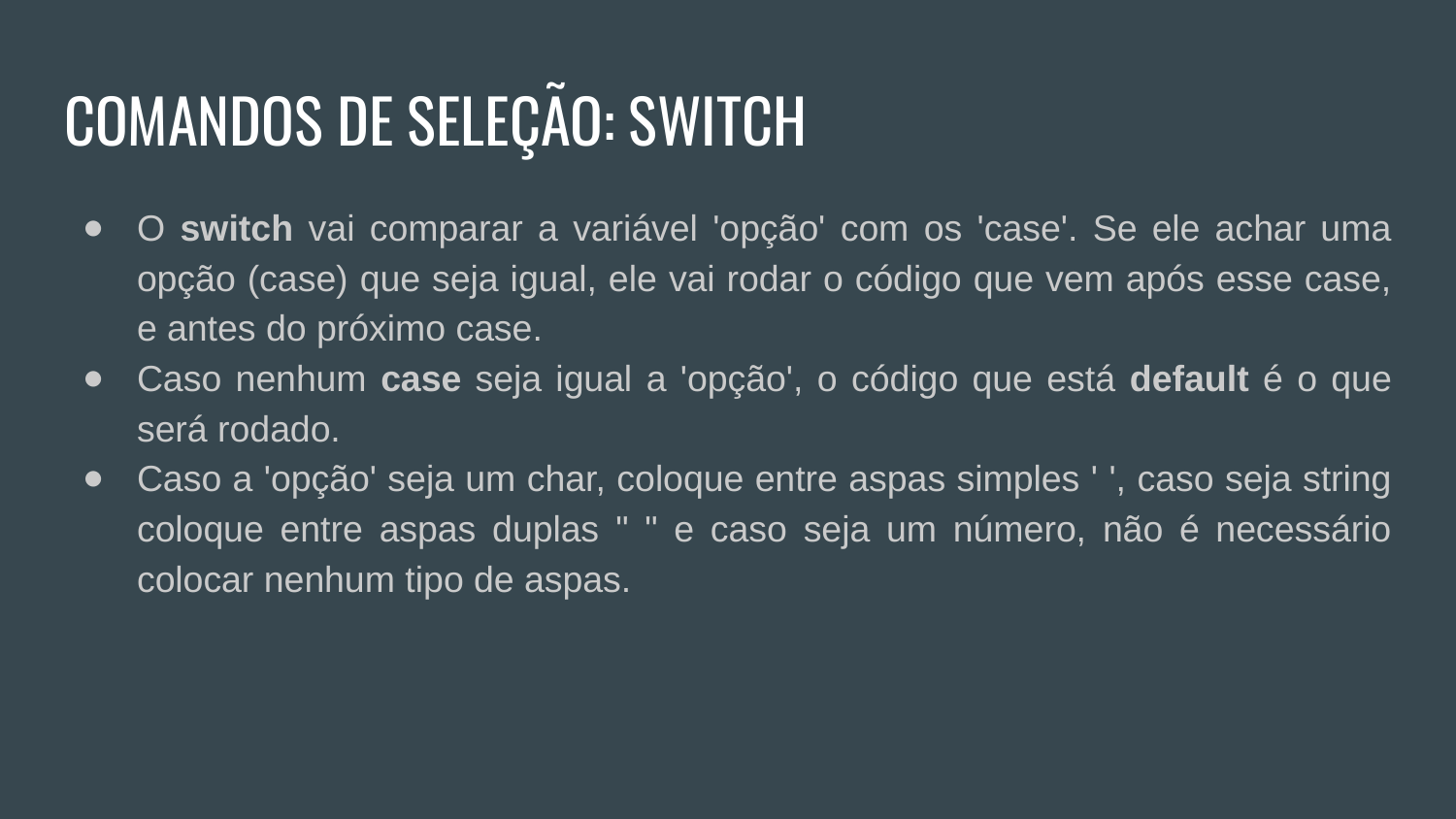

# COMANDOS DE SELEÇÃO: SWITCH
O switch vai comparar a variável 'opção' com os 'case'. Se ele achar uma opção (case) que seja igual, ele vai rodar o código que vem após esse case, e antes do próximo case.
Caso nenhum case seja igual a 'opção', o código que está default é o que será rodado.
Caso a 'opção' seja um char, coloque entre aspas simples ' ', caso seja string coloque entre aspas duplas " " e caso seja um número, não é necessário colocar nenhum tipo de aspas.